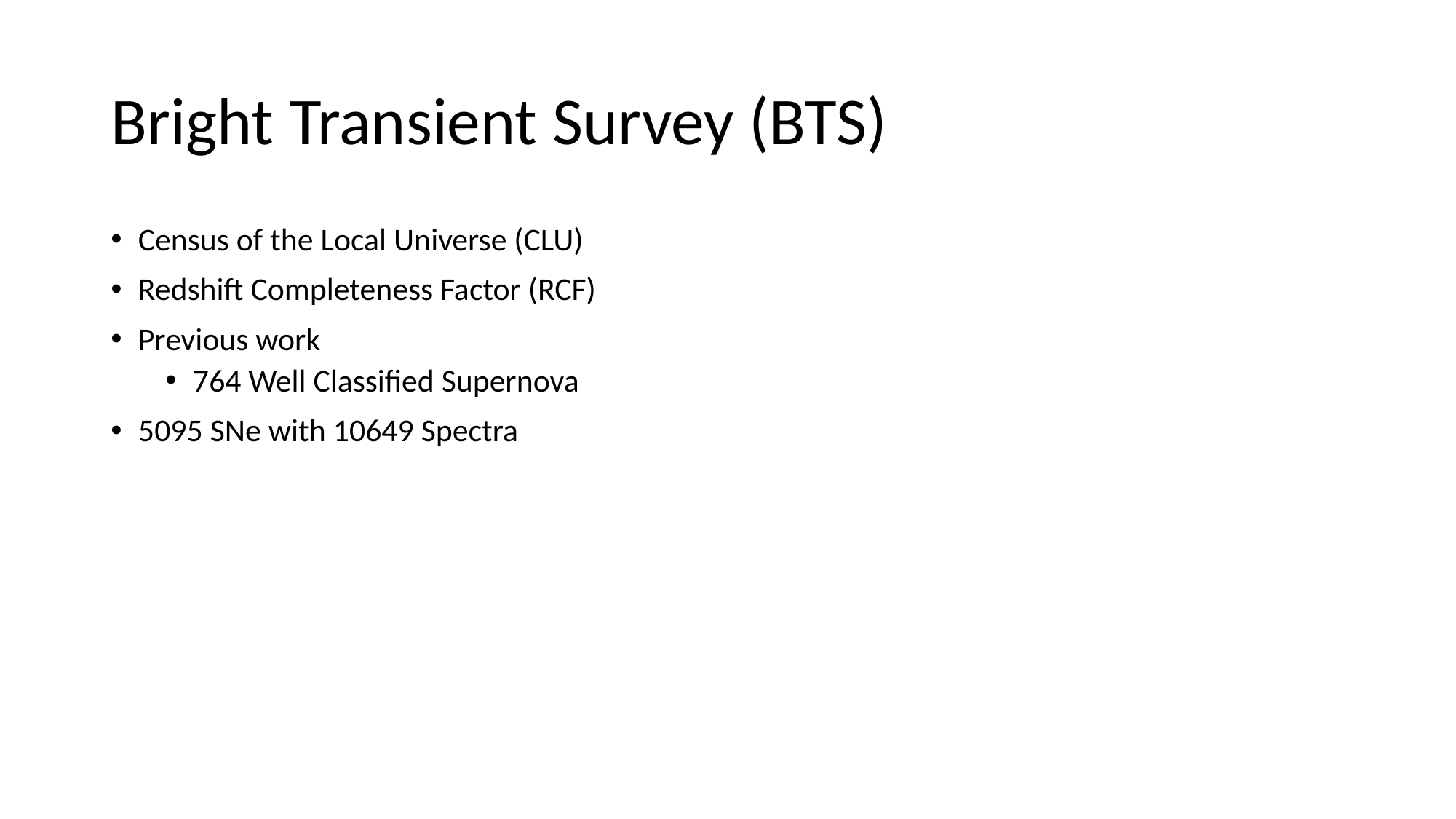

# Bright Transient Survey (BTS)
Census of the Local Universe (CLU)
Redshift Completeness Factor (RCF)
Previous work
764 Well Classified Supernova
5095 SNe with 10649 Spectra